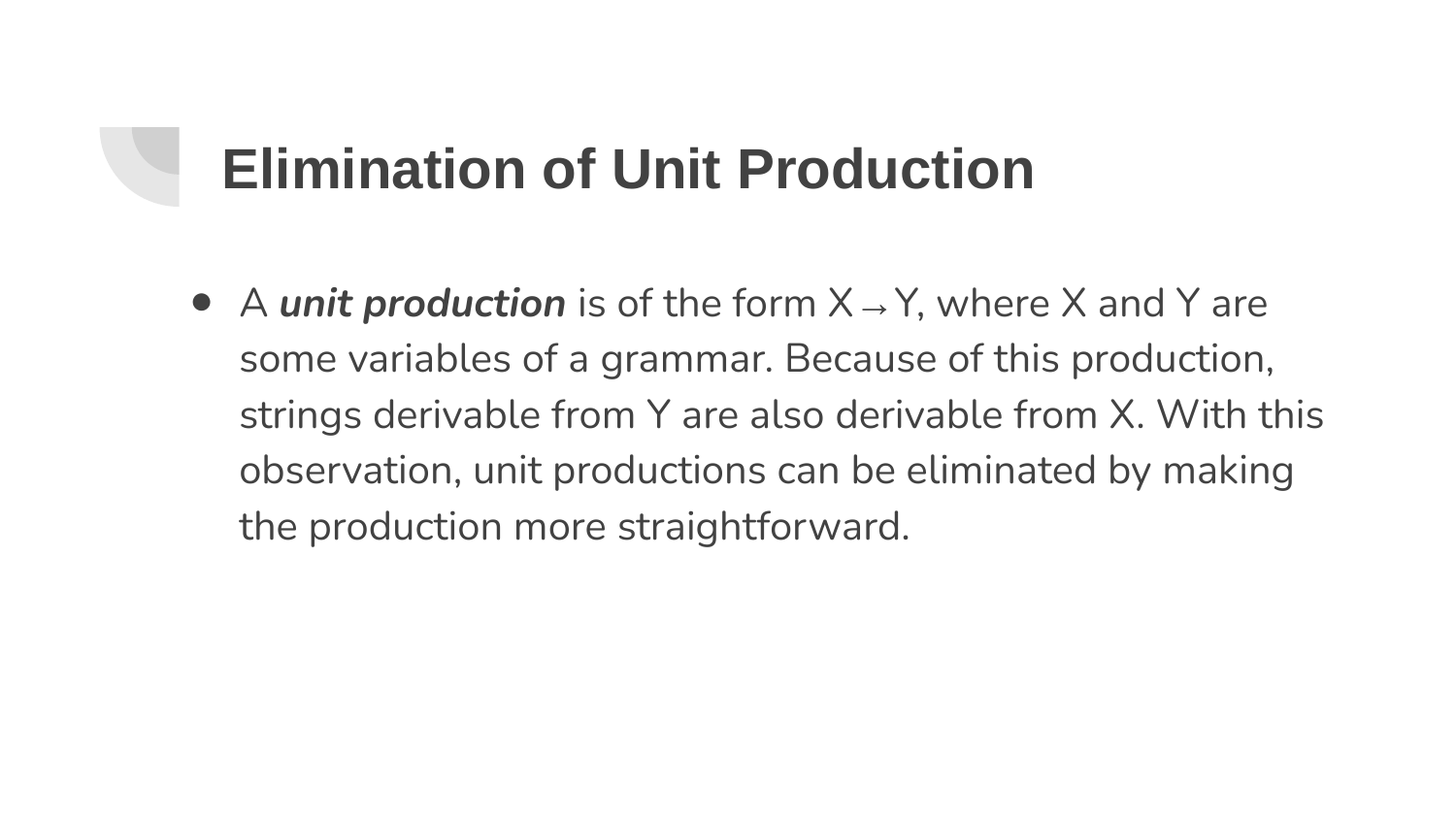

# Elimination of Unit Production
A unit production is of the form X→Y, where X and Y are some variables of a grammar. Because of this production, strings derivable from Y are also derivable from X. With this observation, unit productions can be eliminated by making the production more straightforward.